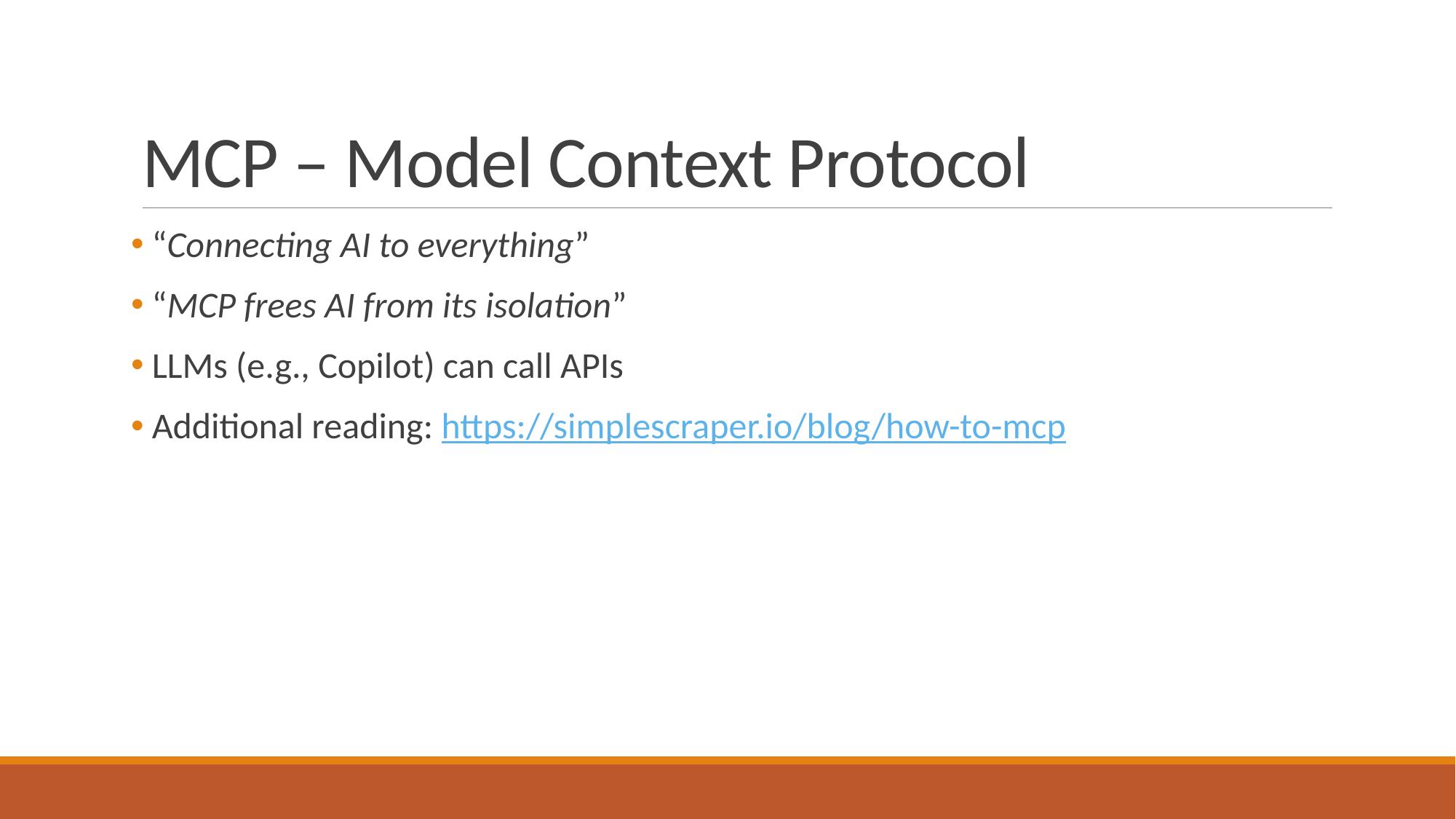

# MCP – Model Context Protocol
 “Connecting AI to everything”
 “MCP frees AI from its isolation”
 LLMs (e.g., Copilot) can call APIs
 Additional reading: https://simplescraper.io/blog/how-to-mcp